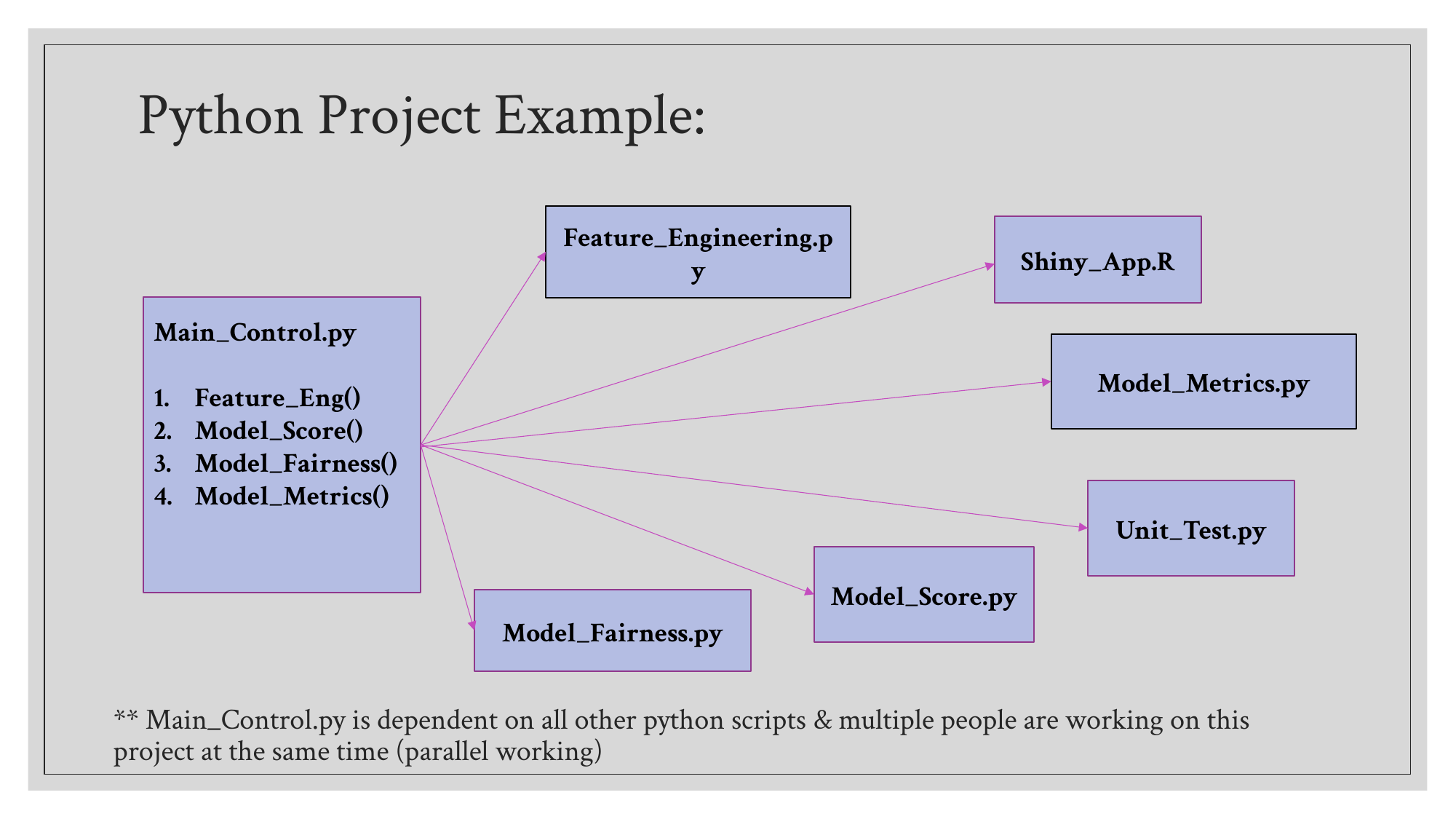

# Python Project Example:

Feature_Engineering.py
Shiny_App.R
Main_Control.py

Feature_Eng()
Model_Score()
Model_Fairness()
Model_Metrics()

Model_Metrics.py
Unit_Test.py
Model_Score.py
Model_Fairness.py
** Main_Control.py is dependent on all other python scripts & multiple people are working on this project at the same time (parallel working)